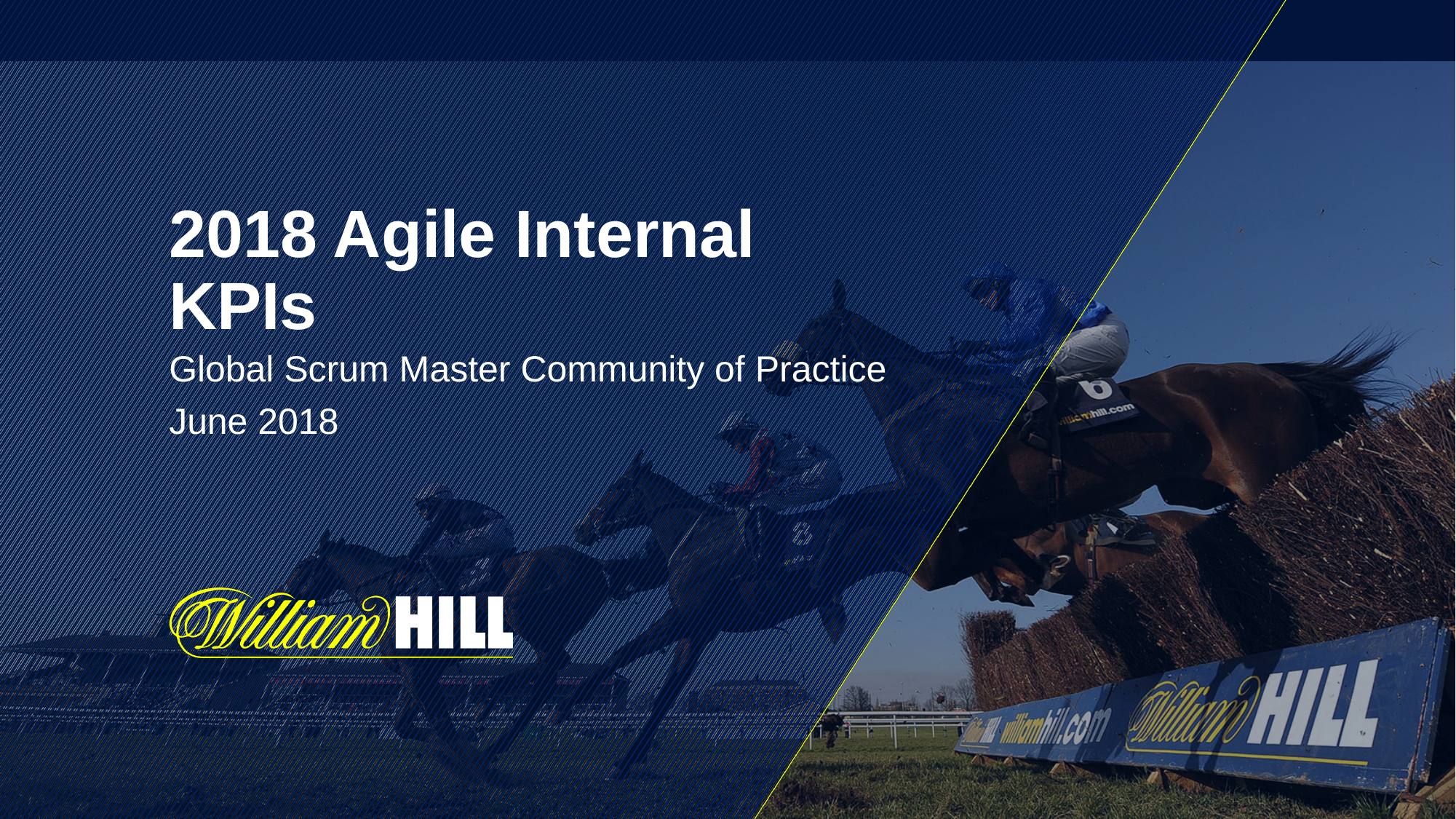

# 2018 Agile Internal KPIs
Global Scrum Master Community of Practice
June 2018